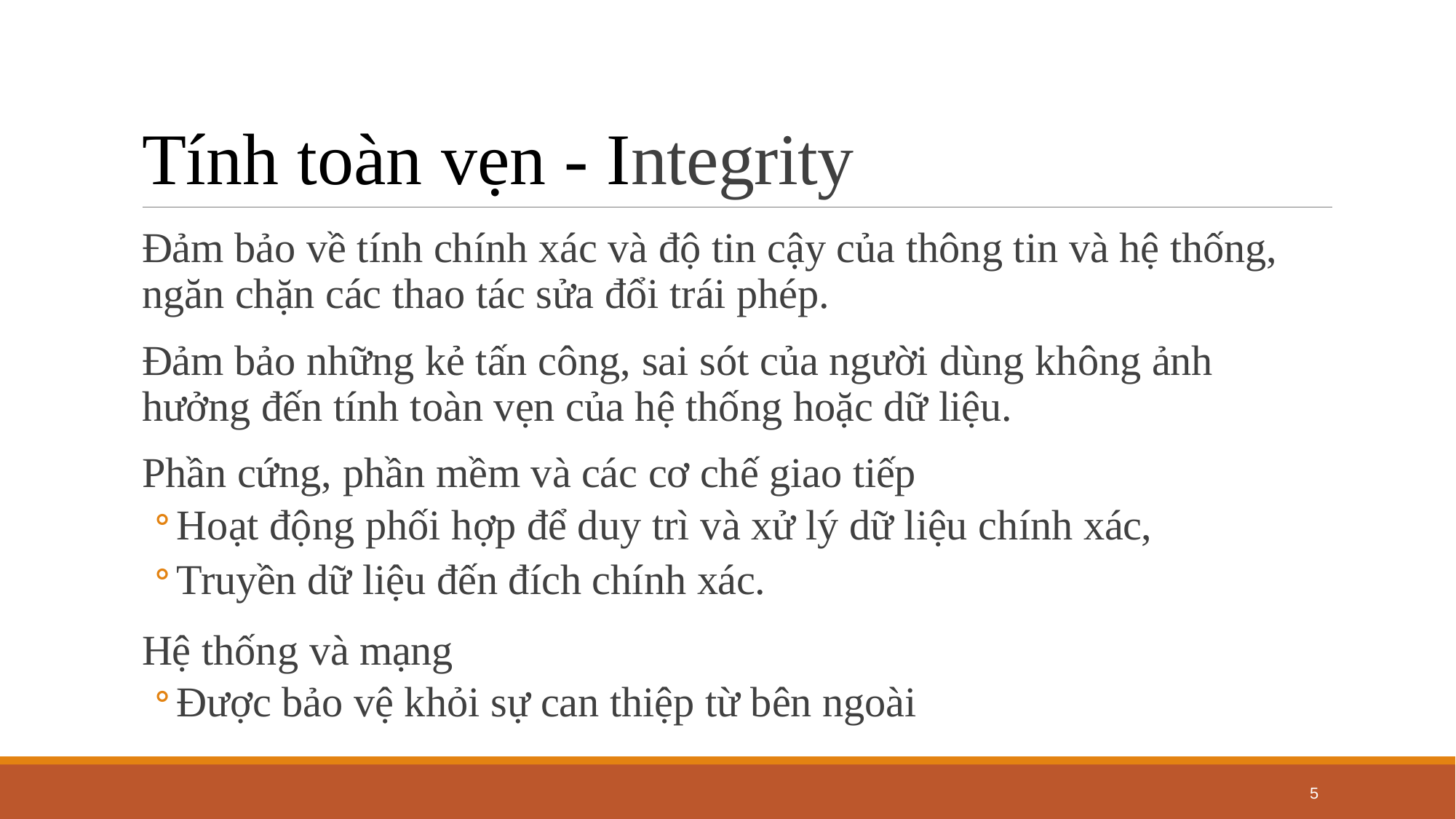

# Tính toàn vẹn - Integrity
Đảm bảo về tính chính xác và độ tin cậy của thông tin và hệ thống, ngăn chặn các thao tác sửa đổi trái phép.
Đảm bảo những kẻ tấn công, sai sót của người dùng không ảnh hưởng đến tính toàn vẹn của hệ thống hoặc dữ liệu.
Phần cứng, phần mềm và các cơ chế giao tiếp
Hoạt động phối hợp để duy trì và xử lý dữ liệu chính xác,
Truyền dữ liệu đến đích chính xác.
Hệ thống và mạng
Được bảo vệ khỏi sự can thiệp từ bên ngoài
5